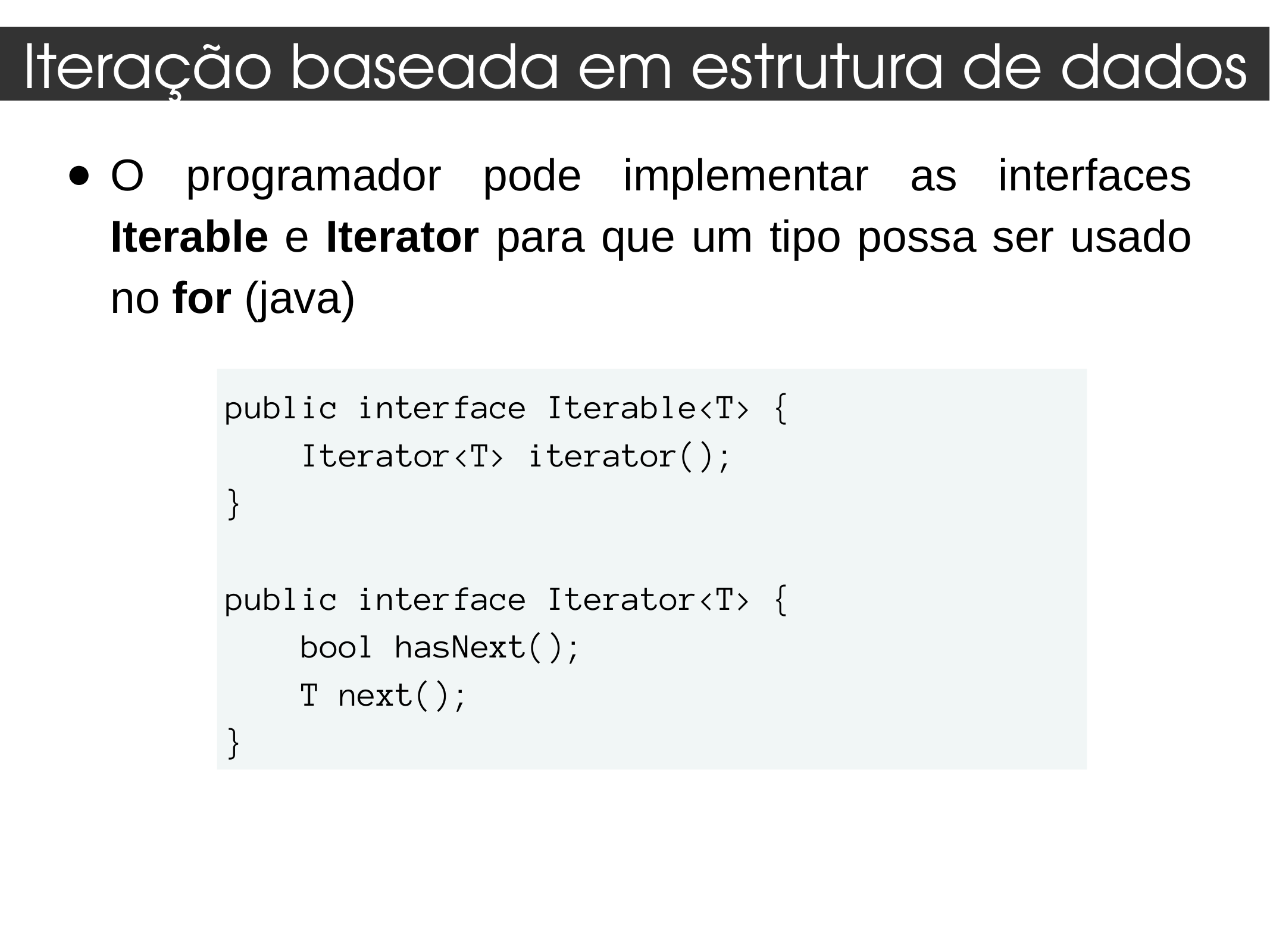

Iteração baseada em estrutura de dados
O programador pode implementar as interfaces Iterable e Iterator para que um tipo possa ser usado no for (java)

public interface Iterable<T> {
    Iterator<T> iterator();
}

public interface Iterator<T> {
    bool hasNext();
    T next();
}